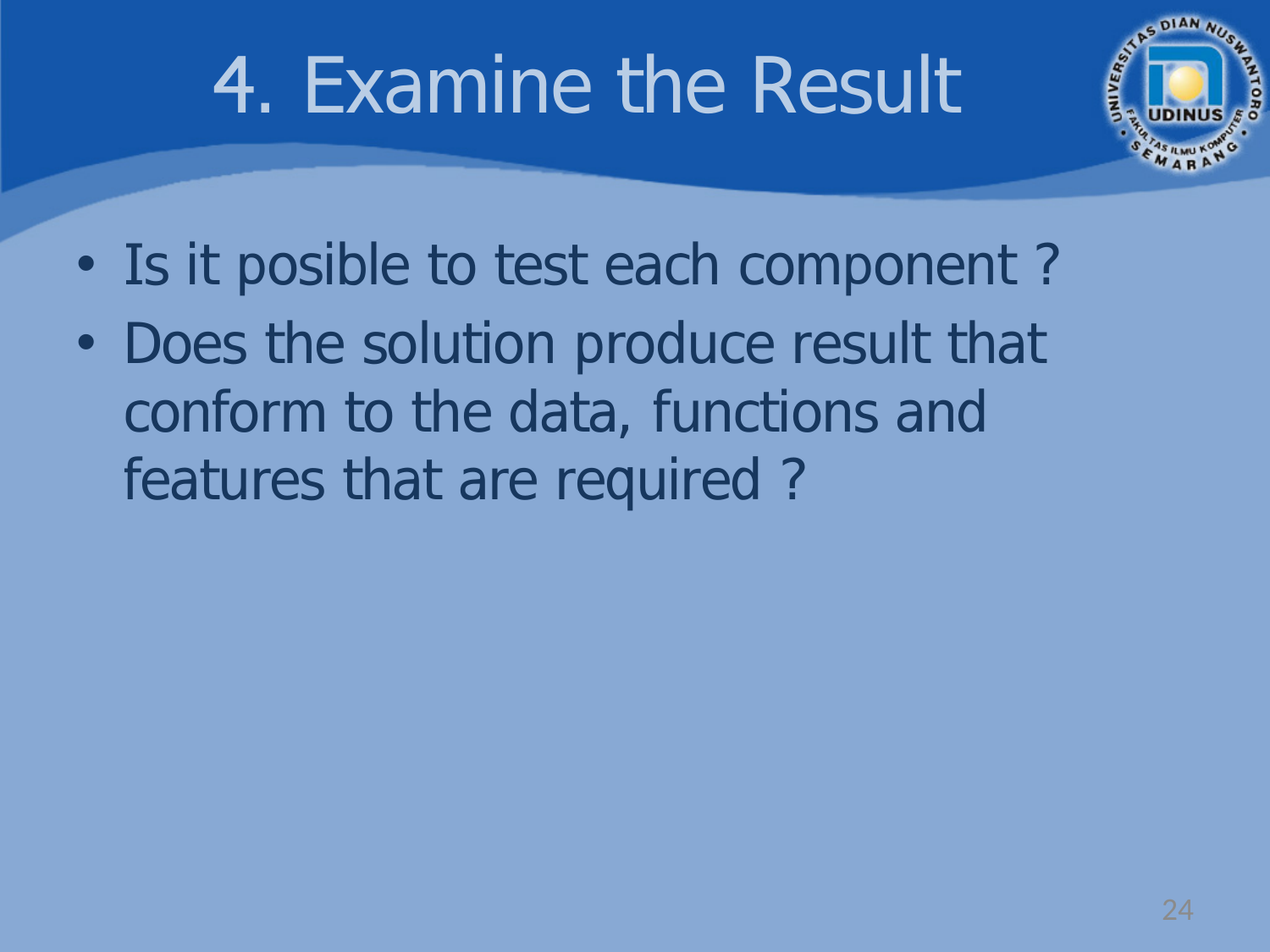

# 4. Examine the Result
Is it posible to test each component ?
Does the solution produce result that conform to the data, functions and features that are required ?
24